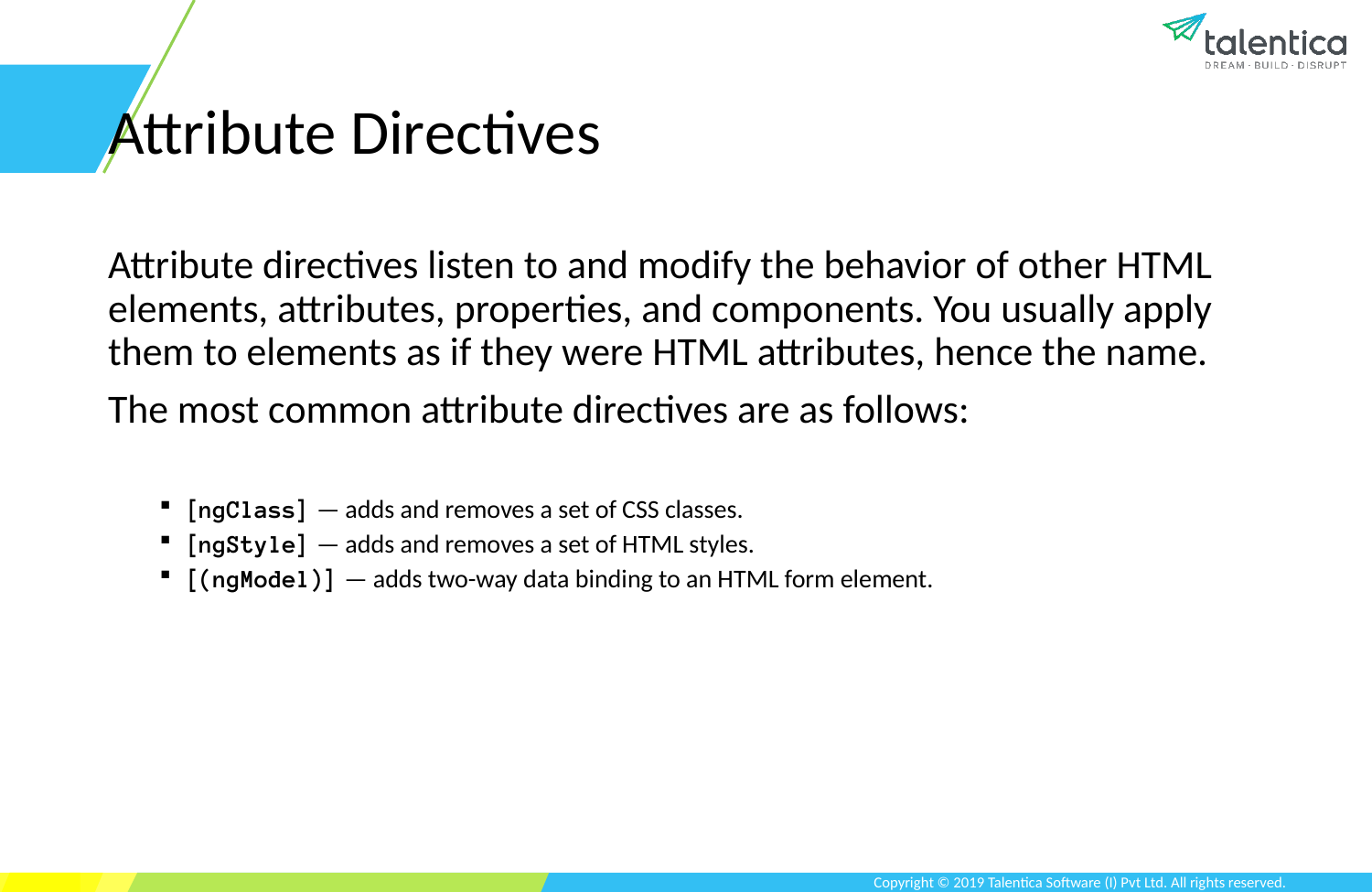

# Attribute Directives
Attribute directives listen to and modify the behavior of other HTML elements, attributes, properties, and components. You usually apply them to elements as if they were HTML attributes, hence the name.
The most common attribute directives are as follows:

[ngClass] — adds and removes a set of CSS classes.
[ngStyle] — adds and removes a set of HTML styles.
[(ngModel)] — adds two-way data binding to an HTML form element.